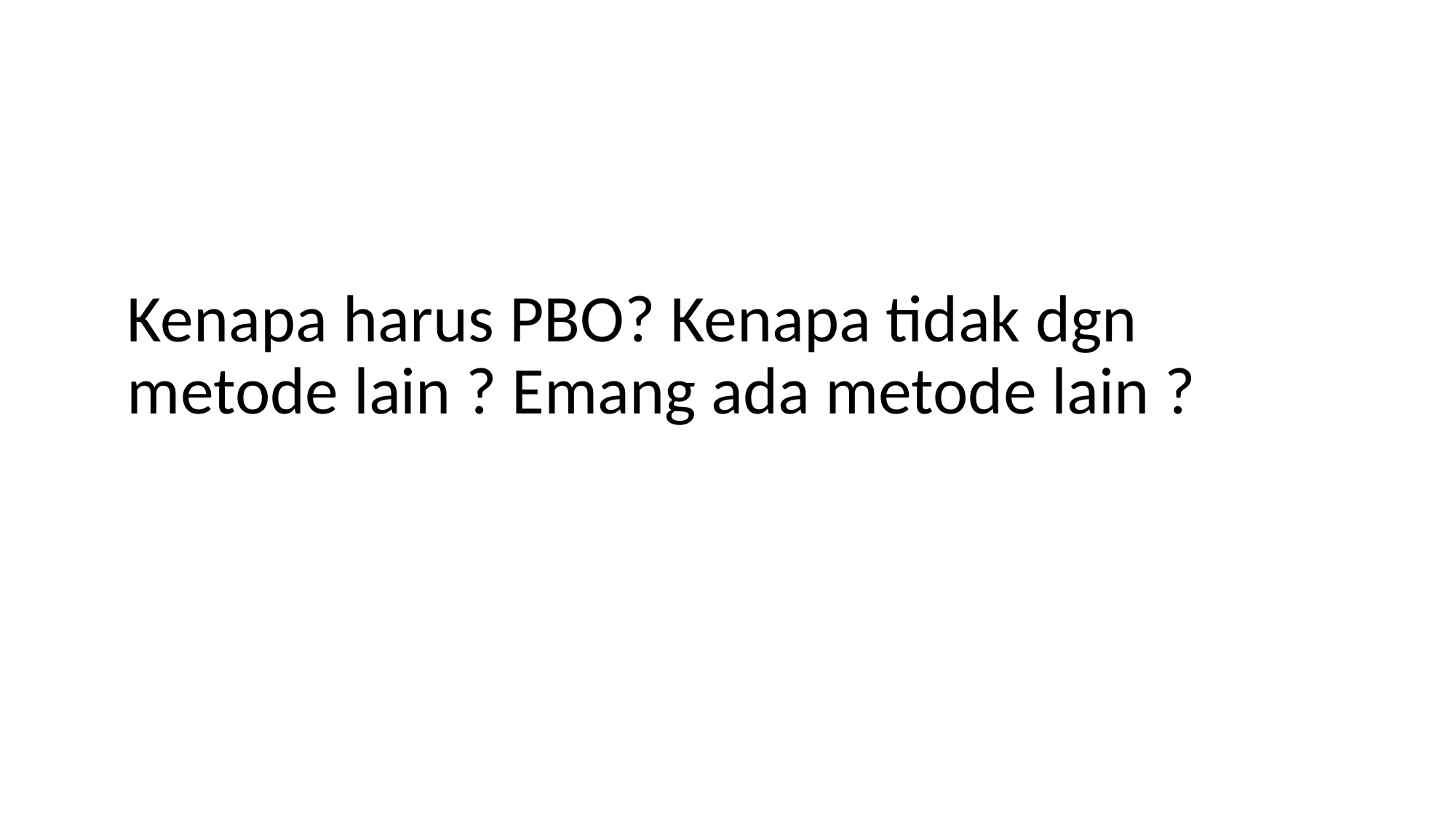

# Kenapa harus PBO? Kenapa tidak dgn metode lain ? Emang ada metode lain ?